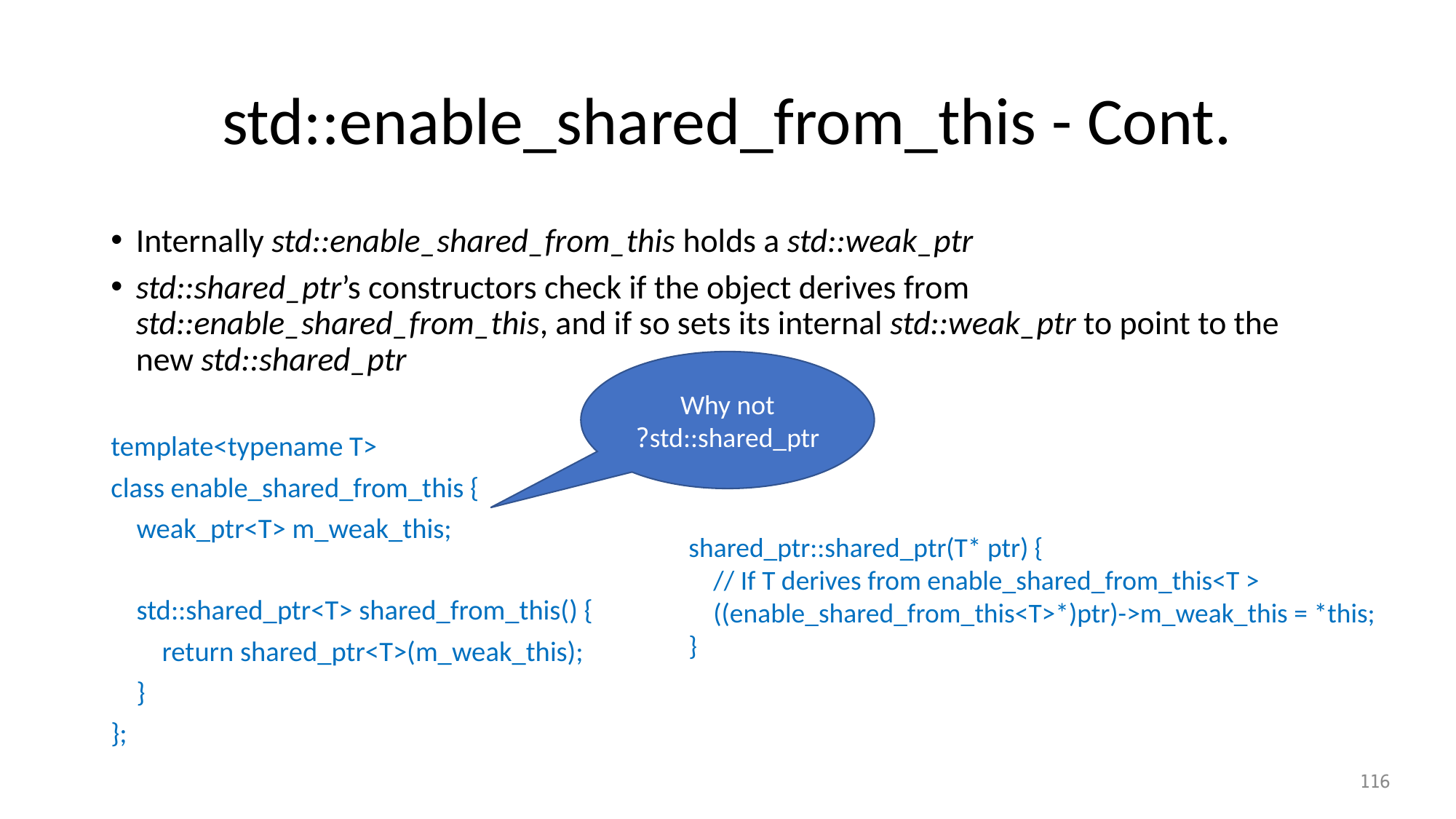

# std::enable_shared_from_this - Cont.
Internally std::enable_shared_from_this holds a std::weak_ptr
std::shared_ptr’s constructors check if the object derives from std::enable_shared_from_this, and if so sets its internal std::weak_ptr to point to the new std::shared_ptr

template<typename T>
class enable_shared_from_this {
    weak_ptr<T> m_weak_this;

    std::shared_ptr<T> shared_from_this() {
        return shared_ptr<T>(m_weak_this);
    }
};

Why not std::shared_ptr?
shared_ptr::shared_ptr(T* ptr) {
    // If T derives from enable_shared_from_this<T >
    ((enable_shared_from_this<T>*)ptr)->m_weak_this = *this;
}

116